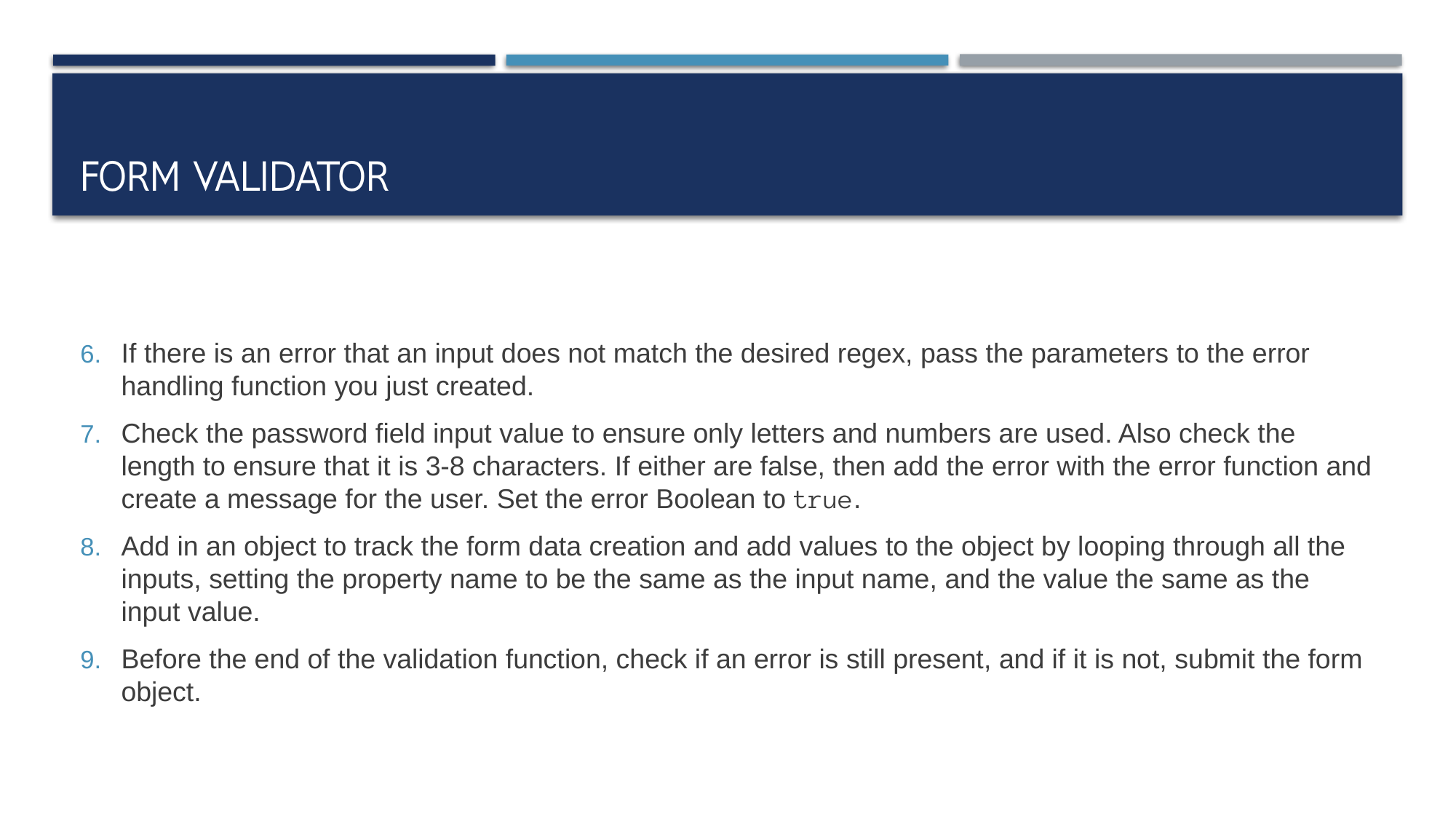

# Form validator
If there is an error that an input does not match the desired regex, pass the parameters to the error handling function you just created.
Check the password field input value to ensure only letters and numbers are used. Also check the length to ensure that it is 3-8 characters. If either are false, then add the error with the error function and create a message for the user. Set the error Boolean to true.
Add in an object to track the form data creation and add values to the object by looping through all the inputs, setting the property name to be the same as the input name, and the value the same as the input value.
Before the end of the validation function, check if an error is still present, and if it is not, submit the form object.